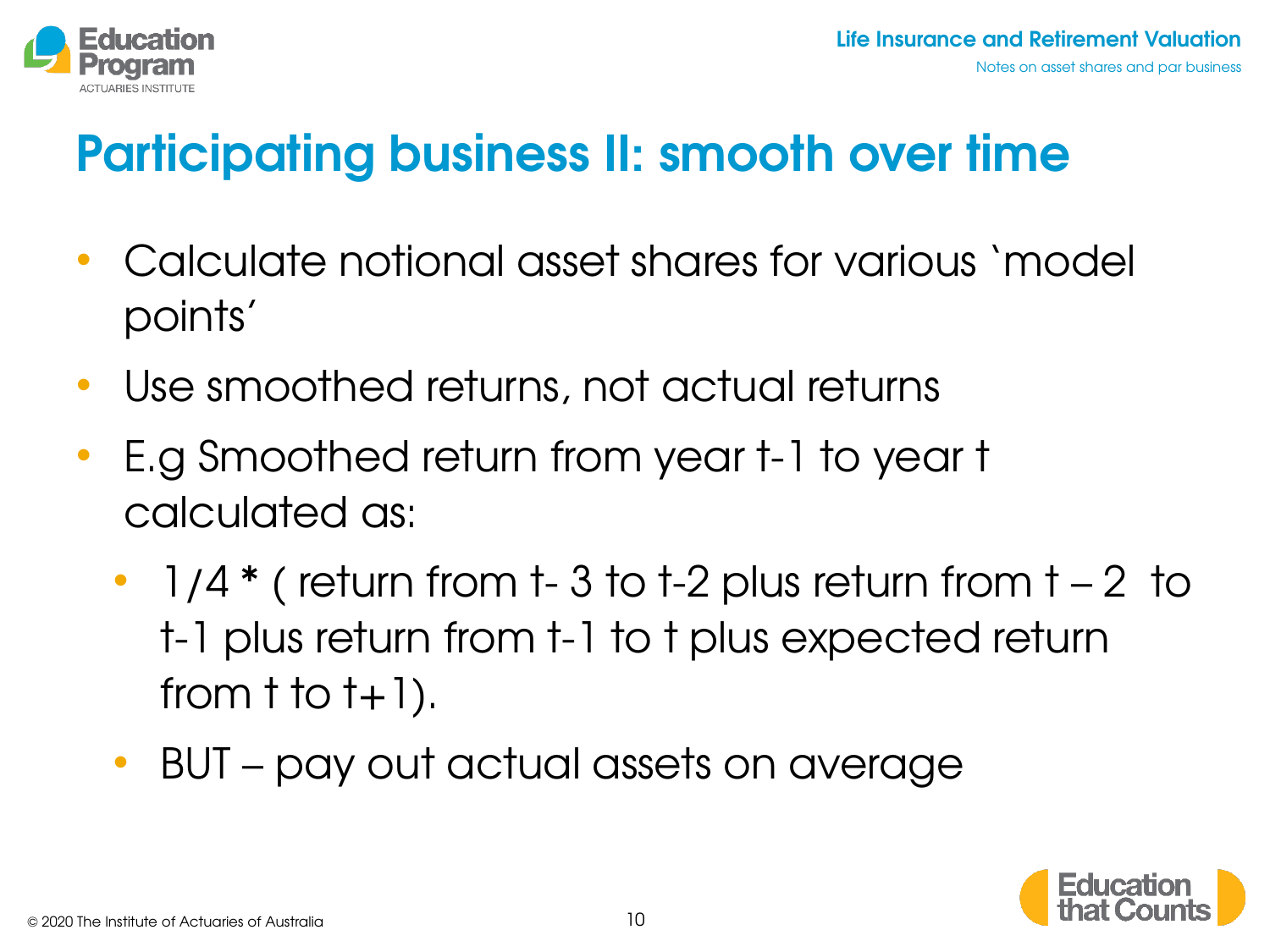

# Participating business II: smooth over time
Calculate notional asset shares for various ‘model points’
Use smoothed returns, not actual returns
E.g Smoothed return from year t-1 to year t calculated as:
1/4 * ( return from t- 3 to t-2 plus return from t – 2  to t-1 plus return from t-1 to t plus expected return from t to t+1).
BUT – pay out actual assets on average